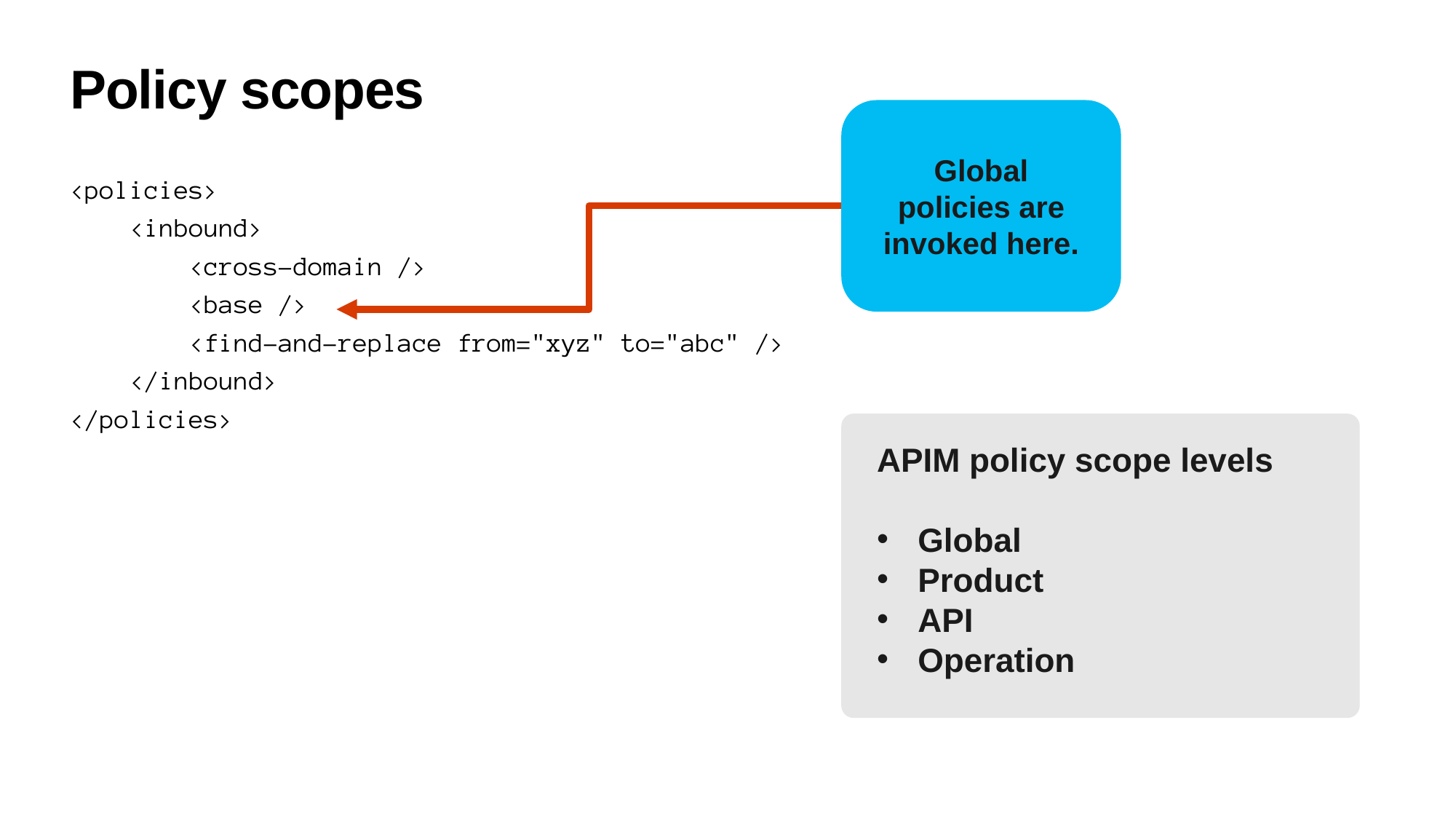

# Policy scopes
Global policies are invoked here.
<policies>
    <inbound>
        <cross-domain />
        <base />
        <find-and-replace from="xyz" to="abc" />
    </inbound>
</policies>

APIM policy scope levels

Global
Product
API
Operation